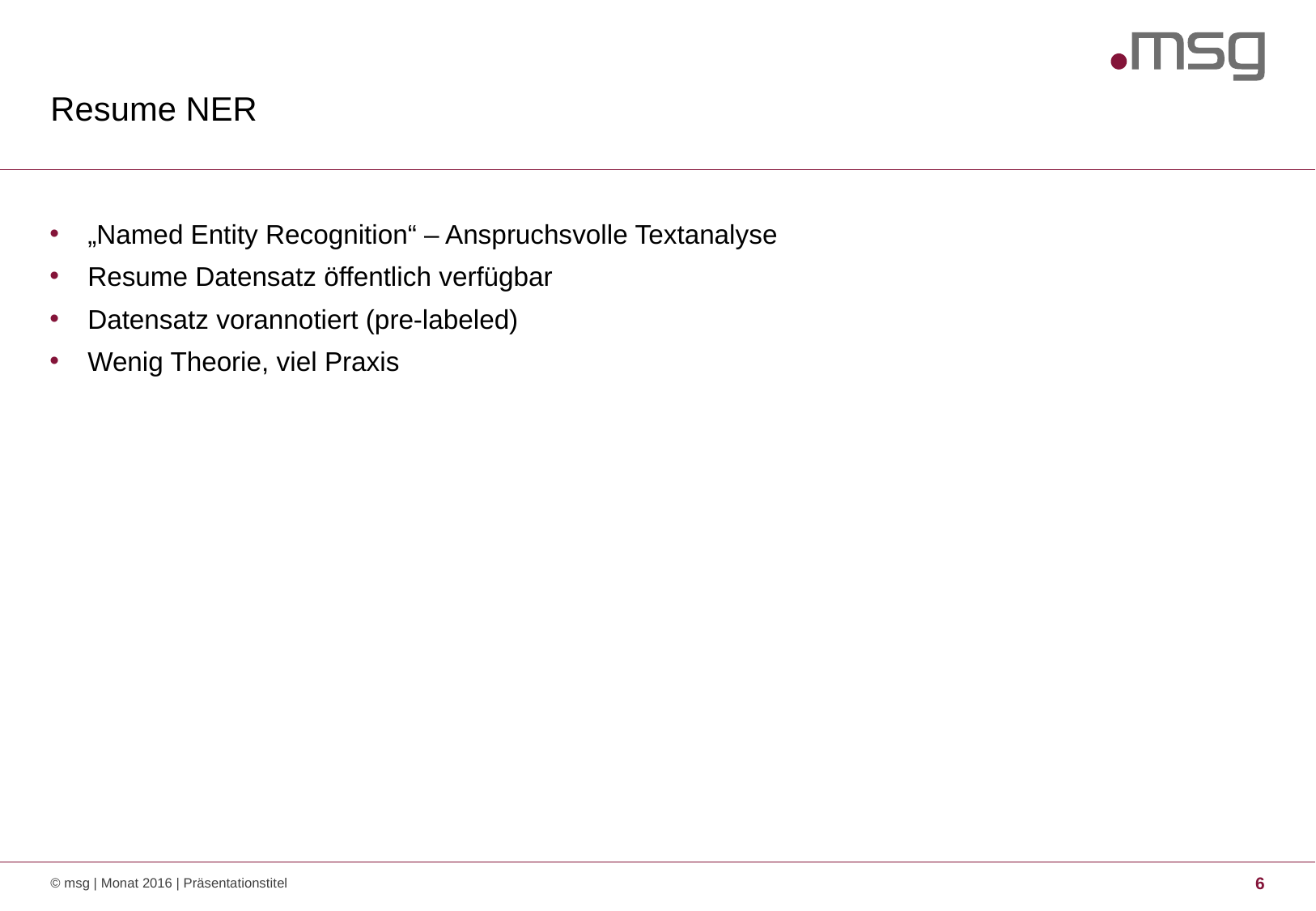

# Resume NER
„Named Entity Recognition“ – Anspruchsvolle Textanalyse
Resume Datensatz öffentlich verfügbar
Datensatz vorannotiert (pre-labeled)
Wenig Theorie, viel Praxis

© msg | Monat 2016 | Präsentationstitel
6